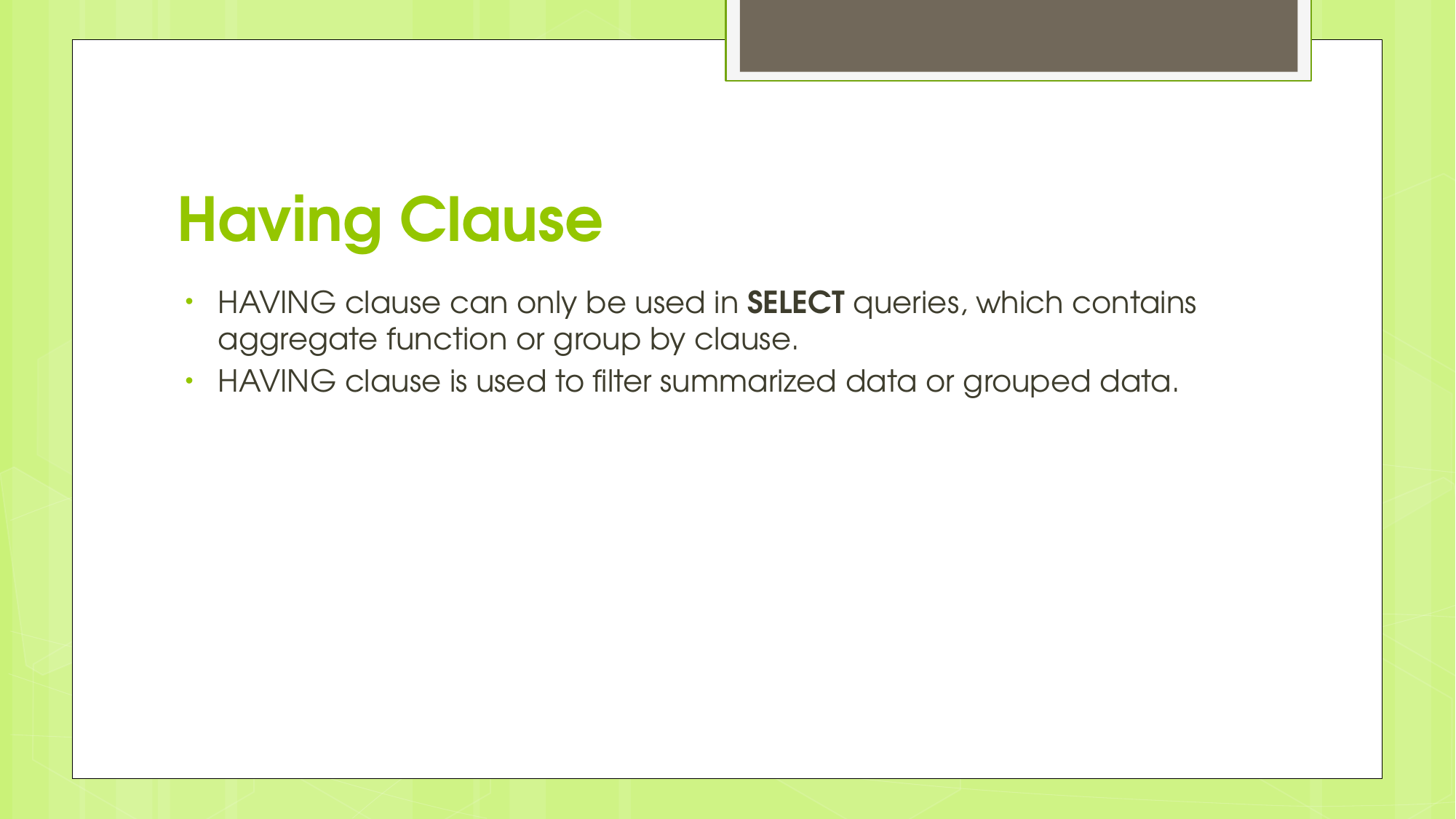

# Having Clause
HAVING clause can only be used in SELECT queries, which contains aggregate function or group by clause.
HAVING clause is used to filter summarized data or grouped data.